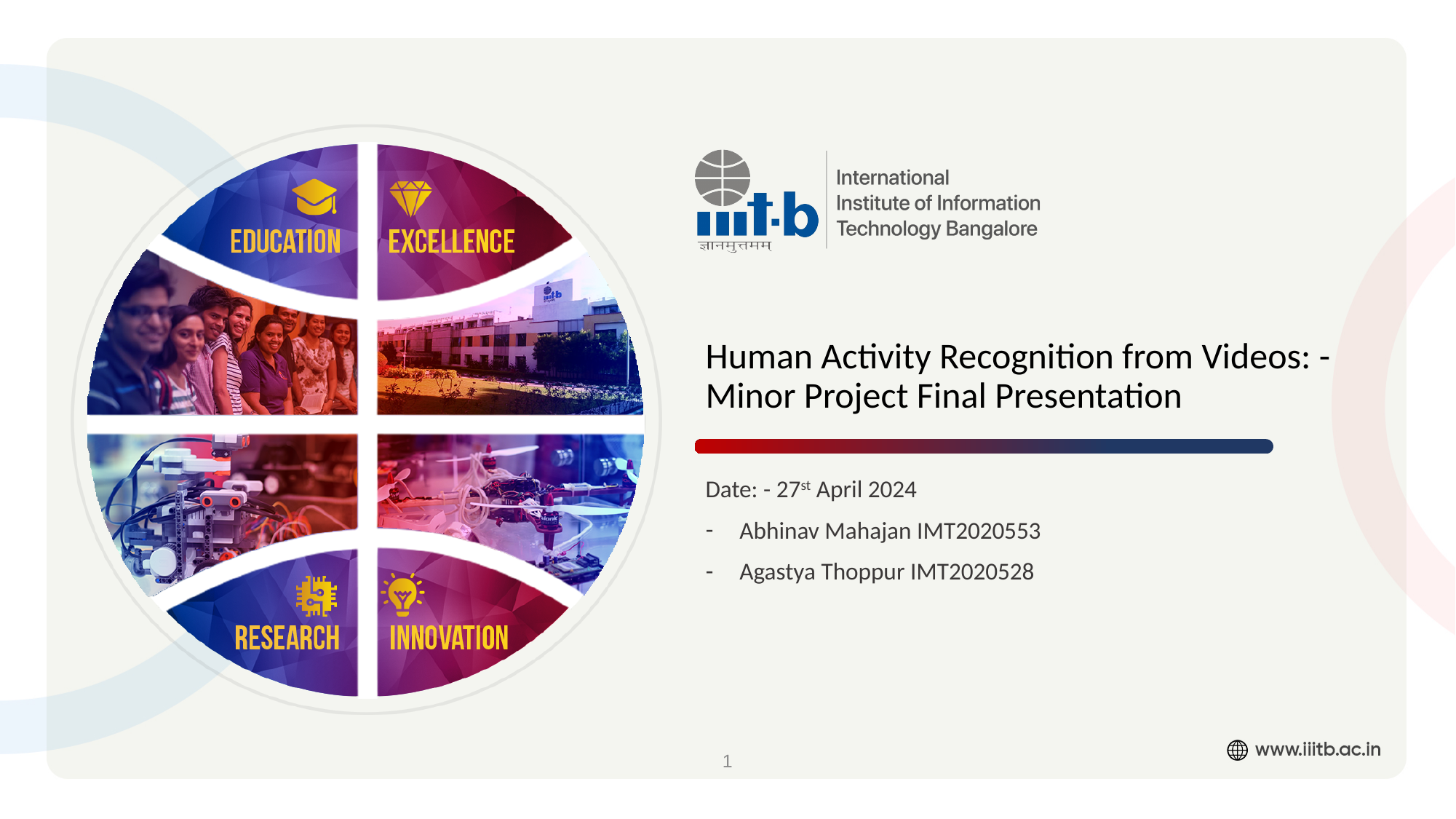

# Human Activity Recognition from Videos: - Minor Project Final Presentation
Date: - 27st April 2024
Abhinav Mahajan IMT2020553
Agastya Thoppur IMT2020528

1